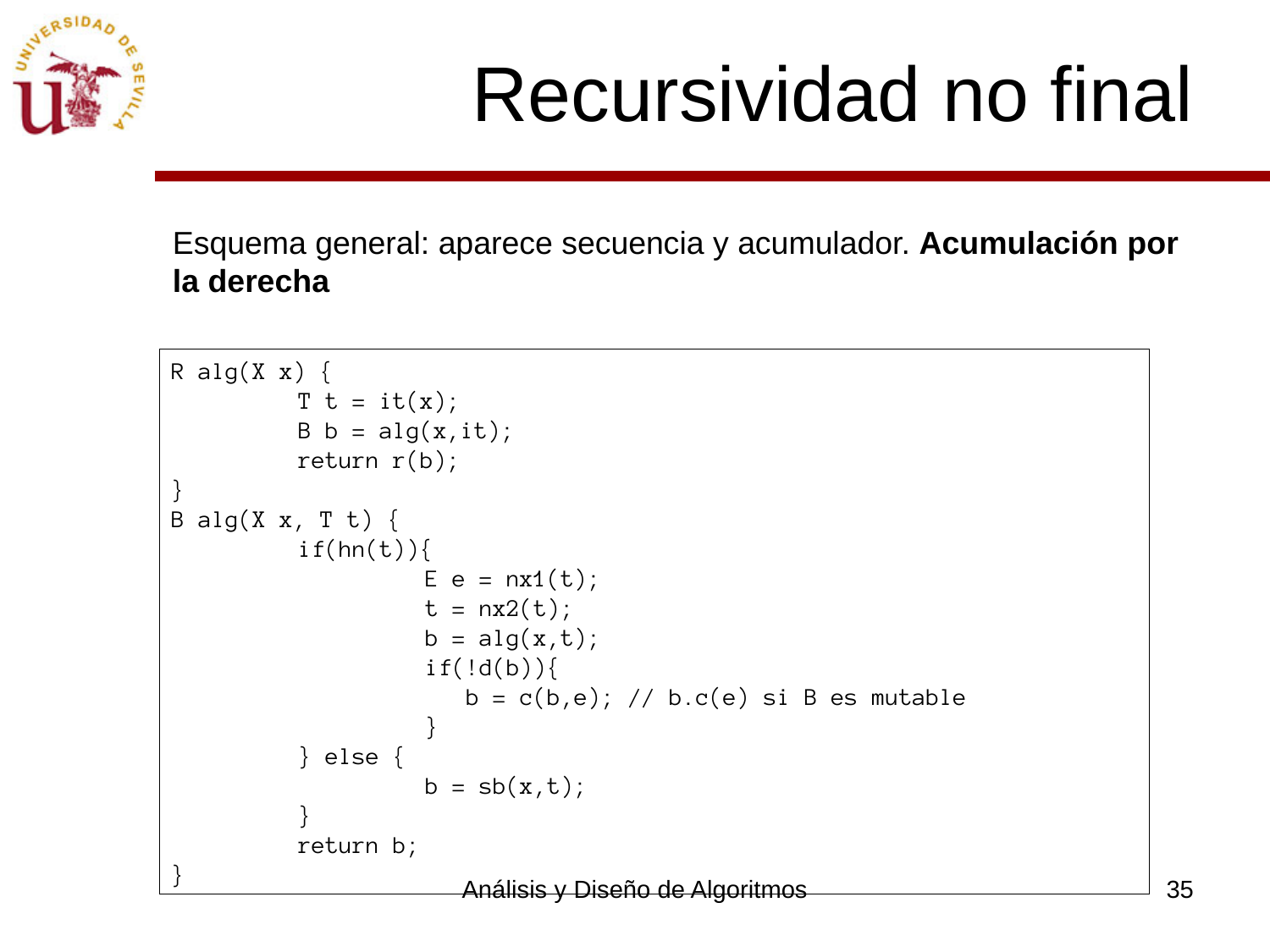

# Recursividad no final
Esquema general: aparece secuencia y acumulador. Acumulación por la derecha
R alg(X x) {
	T t = it(x);
	B b = alg(x,it);
	return r(b);
}
B alg(X x, T t) {
	if(hn(t)){
		E e = nx1(t);
		t = nx2(t);
		b = alg(x,t);
		if(!d(b)){
 	 	   b = c(b,e); // b.c(e) si B es mutable
 		}
	} else {
	  	b = sb(x,t);
     	}
	return b;
}
Análisis y Diseño de Algoritmos
35